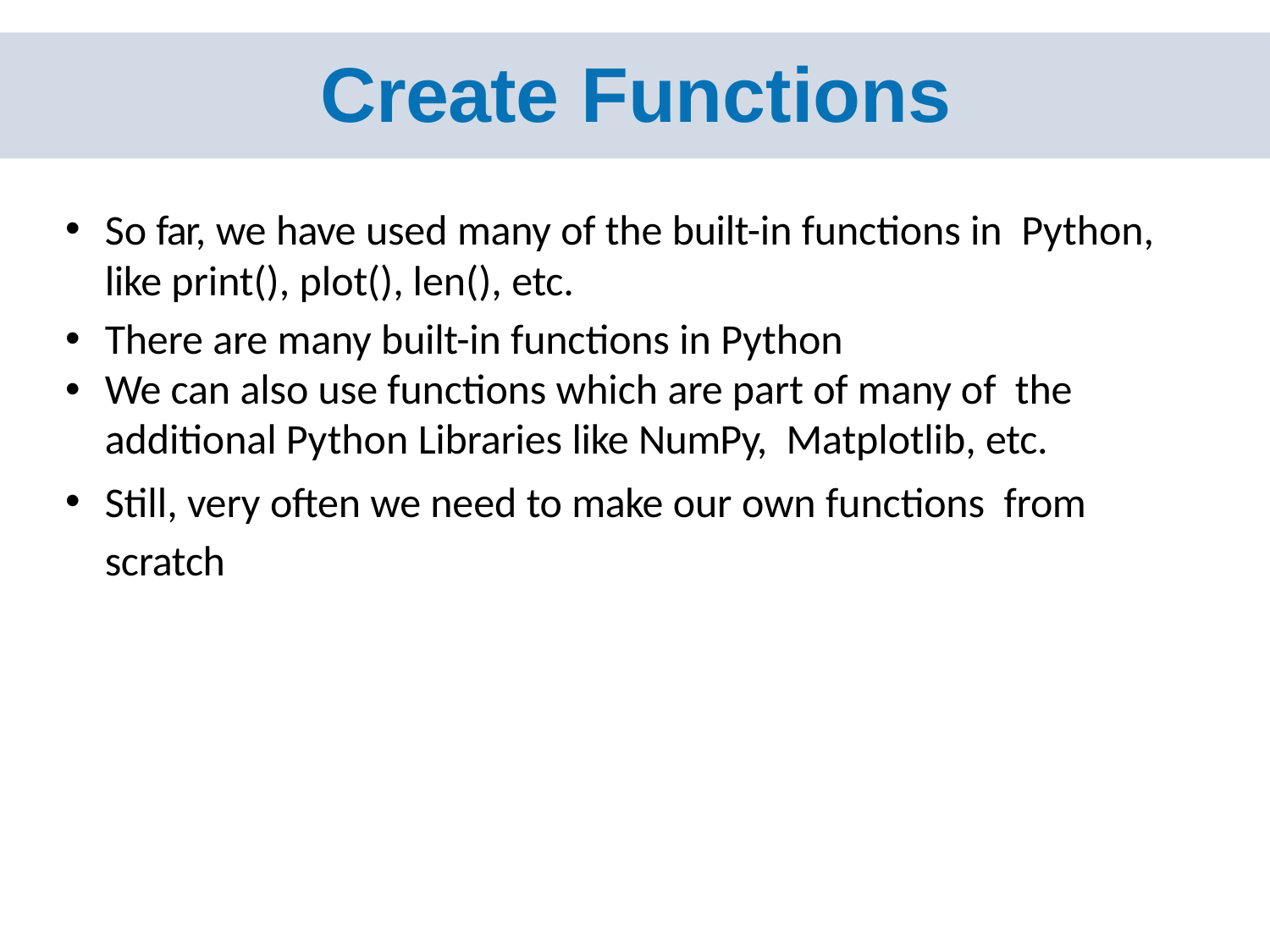

# Create Functions
So far, we have used many of the built-in functions in  Python, like print(), plot(), len(), etc.
There are many built-in functions in Python
We can also use functions which are part of many of  the additional Python Libraries like NumPy,  Matplotlib, etc.
Still, very often we need to make our own functions  from scratch